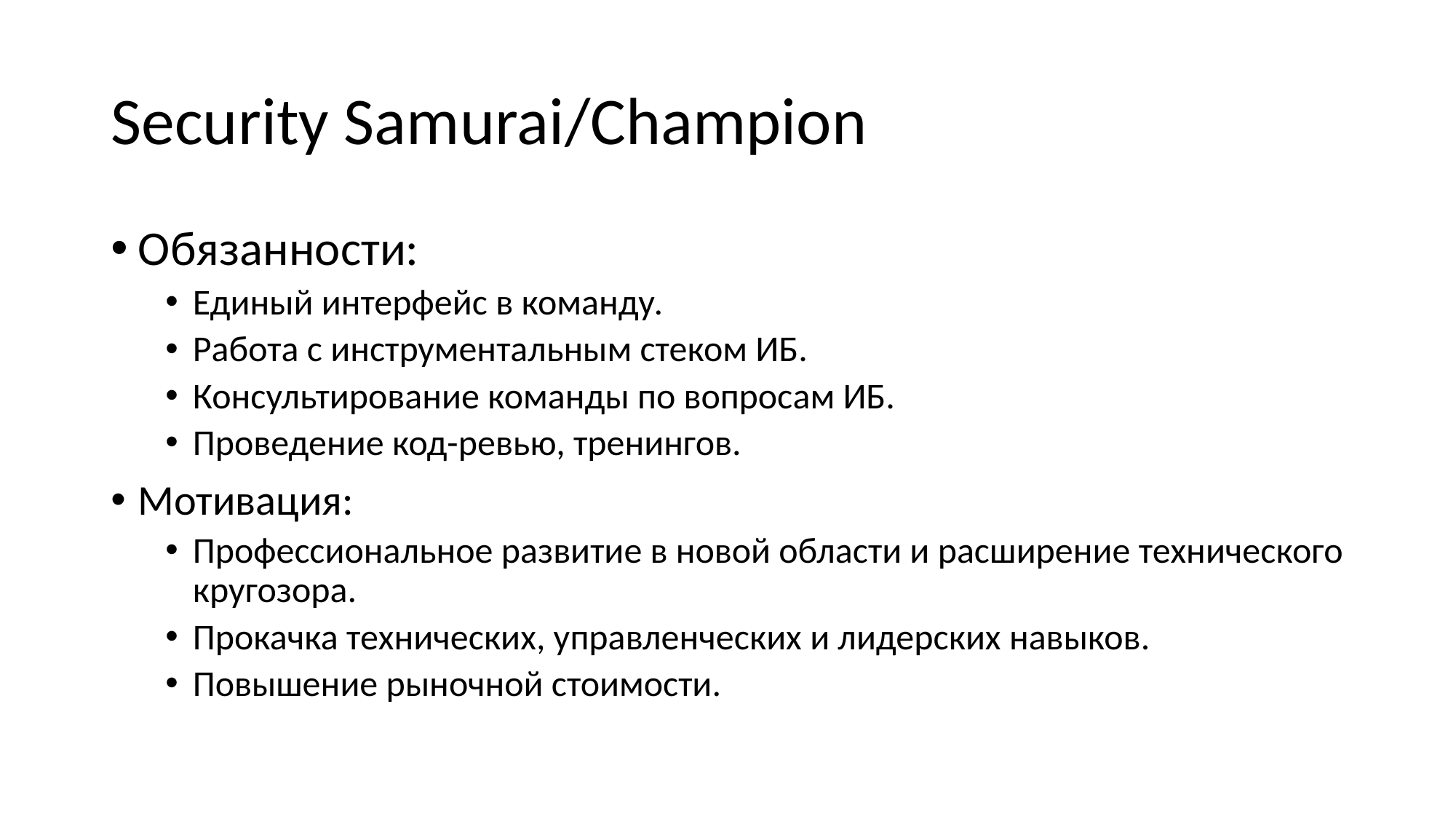

# Security Samurai/Champion
Обязанности:
Единый интерфейс в команду.
Работа с инструментальным стеком ИБ.
Консультирование команды по вопросам ИБ.
Проведение код-ревью, тренингов.
Мотивация:
Профессиональное развитие в новой области и расширение технического кругозора.
Прокачка технических, управленческих и лидерских навыков.
Повышение рыночной стоимости.